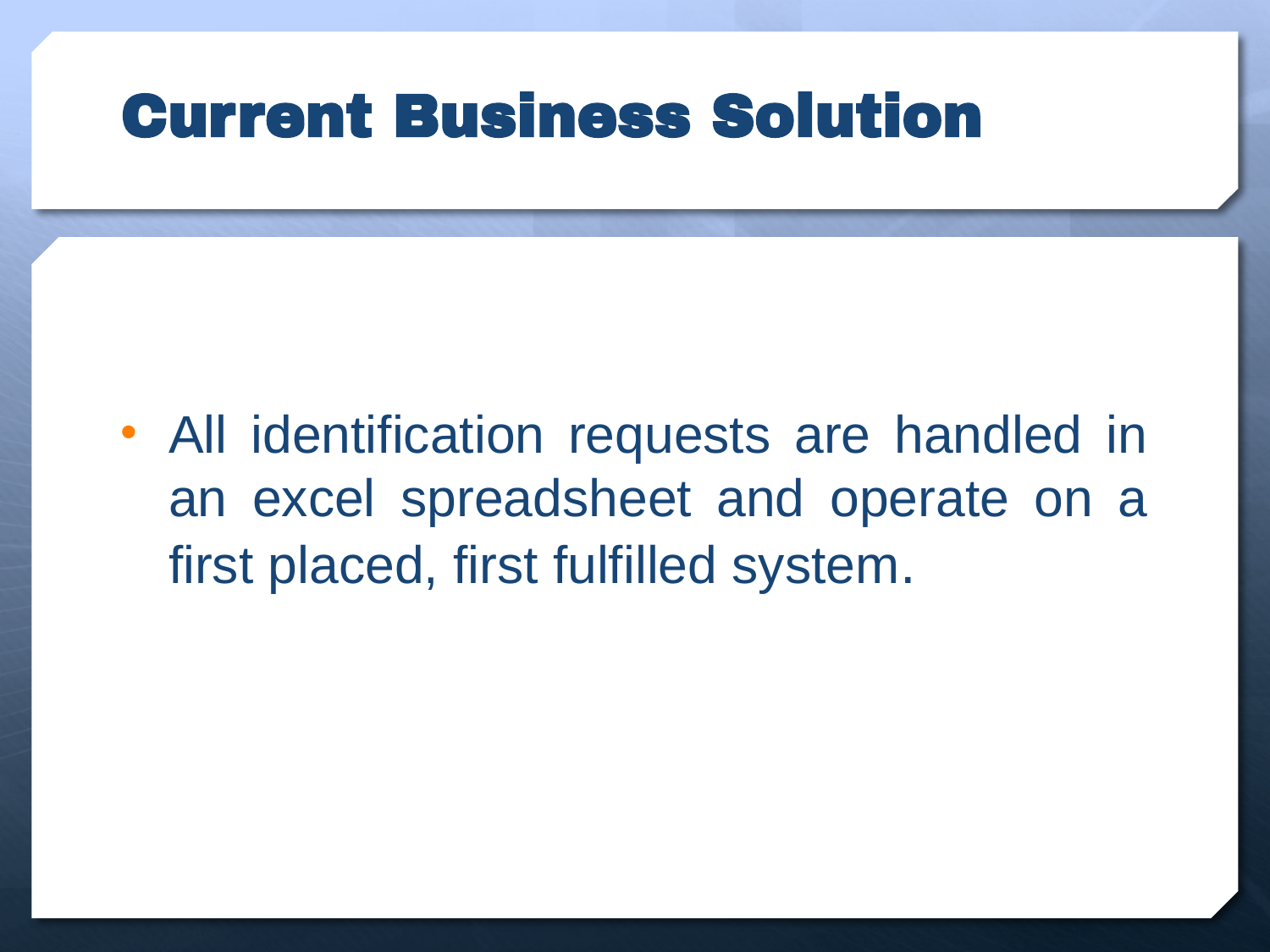

# Current Business Solution
All identification requests are handled in an excel spreadsheet and operate on a first placed, first fulfilled system.